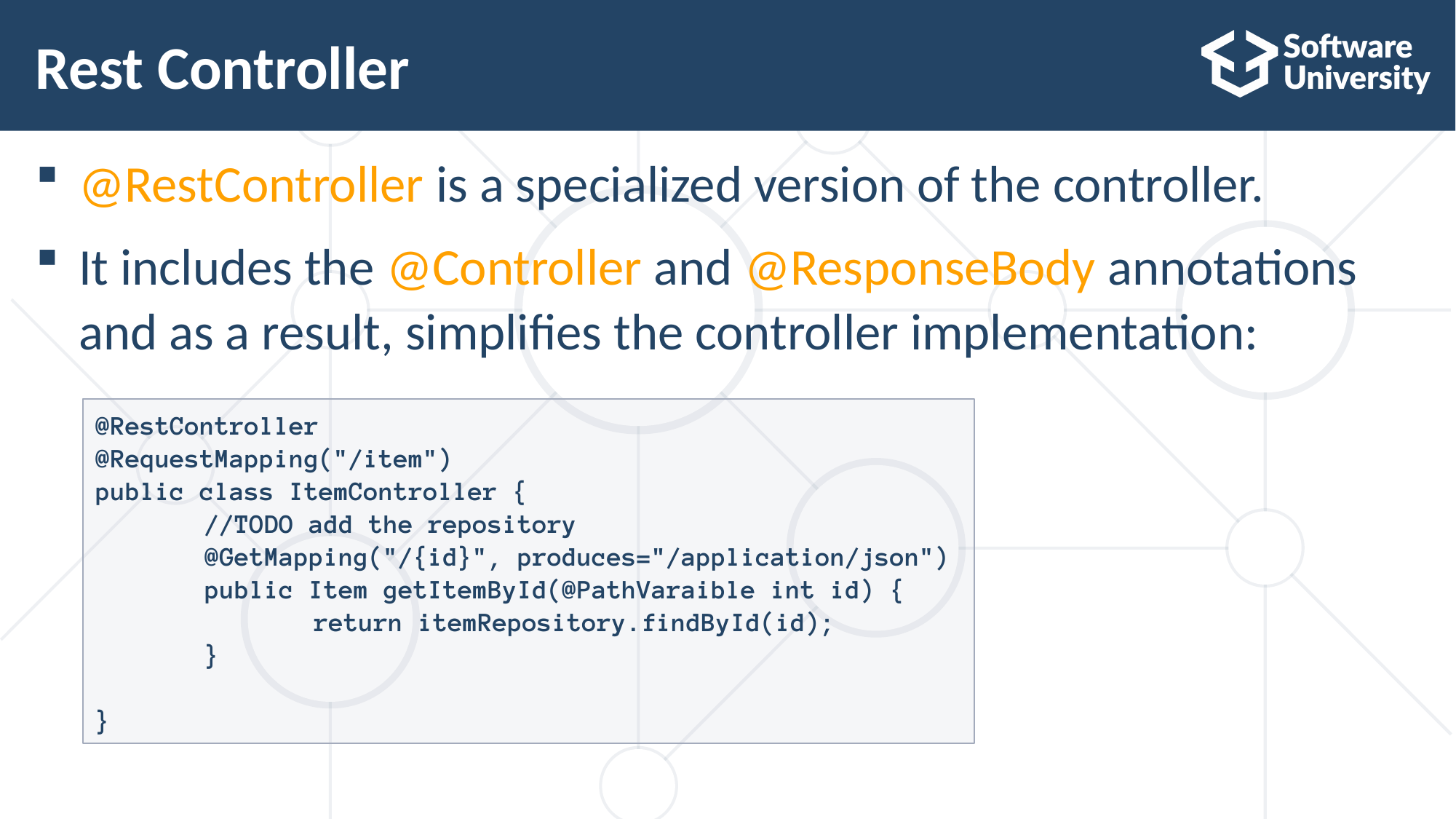

# Rest Controller
@RestController is a specialized version of the controller.
It includes the @Controller and @ResponseBody annotations and as a result, simplifies the controller implementation:
@RestController
@RequestMapping("/item")
public class ItemController {
	//TODO add the repository
	@GetMapping("/{id}", produces="/application/json")
	public Item getItemById(@PathVaraible int id) {
		return itemRepository.findById(id);
	}

}